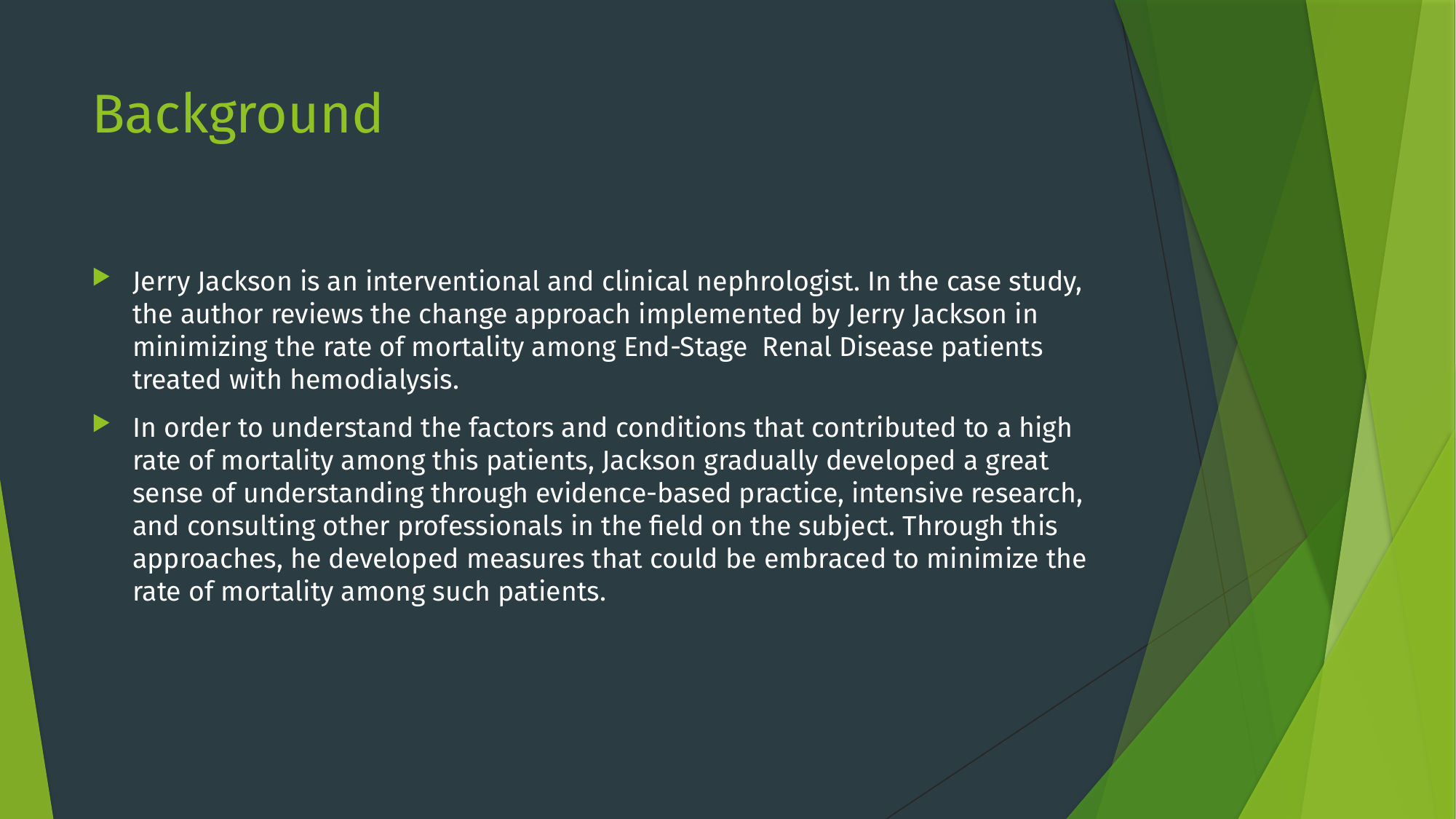

# Background
Jerry Jackson is an interventional and clinical nephrologist. In the case study, the author reviews the change approach implemented by Jerry Jackson in minimizing the rate of mortality among End-Stage  Renal Disease patients treated with hemodialysis.
In order to understand the factors and conditions that contributed to a high rate of mortality among this patients, Jackson gradually developed a great sense of understanding through evidence-based practice, intensive research, and consulting other professionals in the field on the subject. Through this approaches, he developed measures that could be embraced to minimize the rate of mortality among such patients.